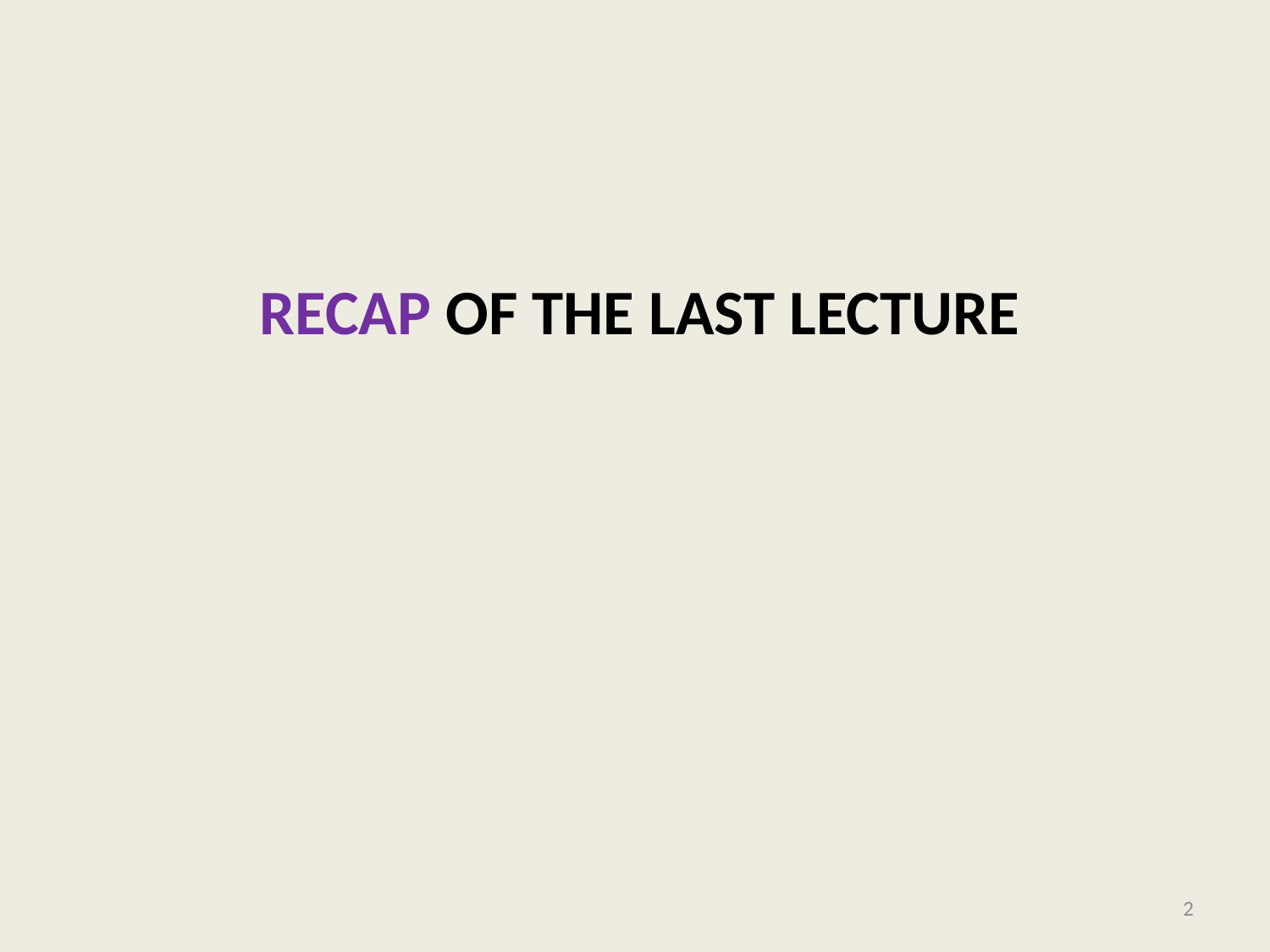

# RECAP of the Last Lecture

2